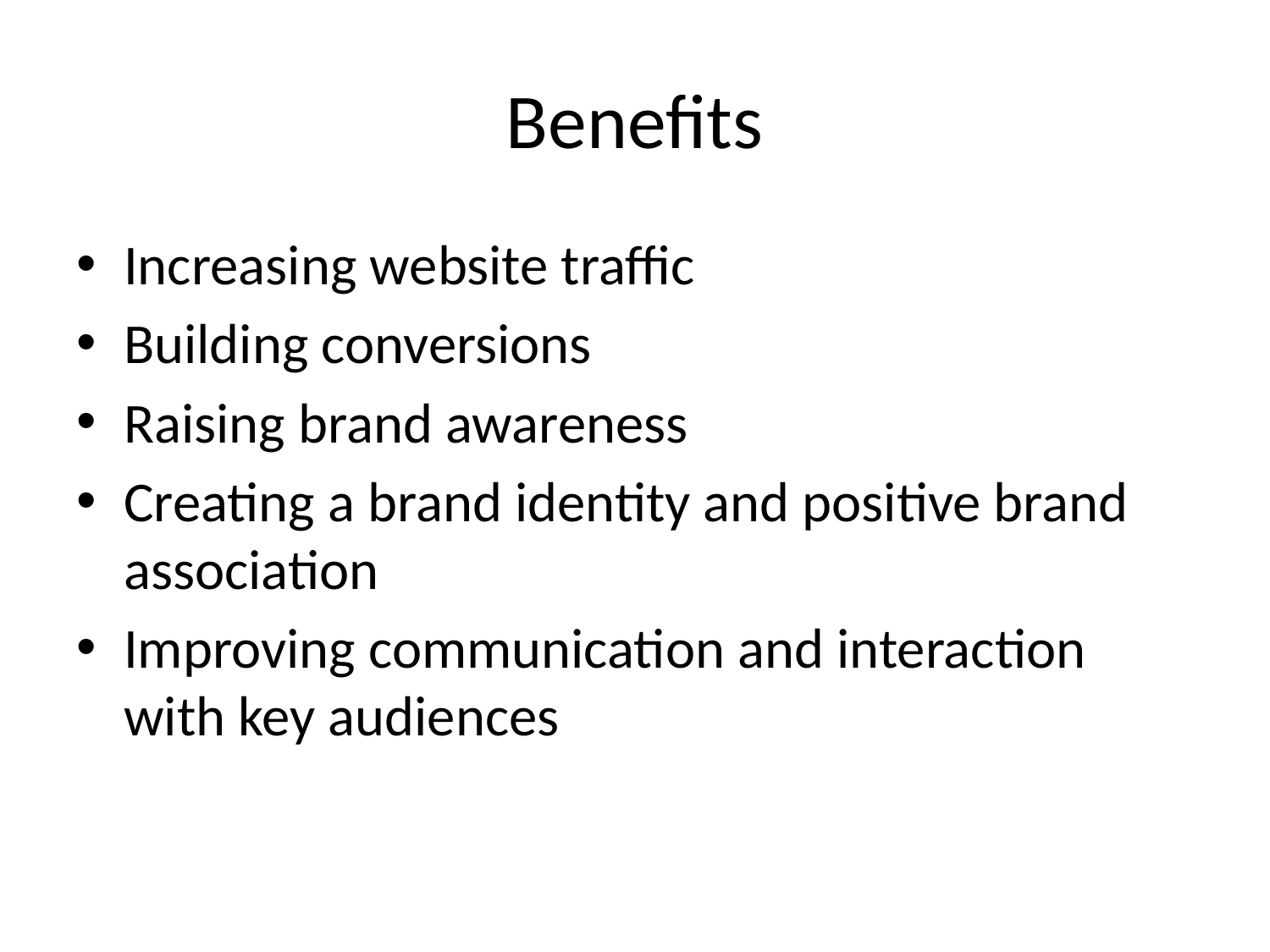

# Benefits
Increasing website traffic
Building conversions
Raising brand awareness
Creating a brand identity and positive brand association
Improving communication and interaction with key audiences